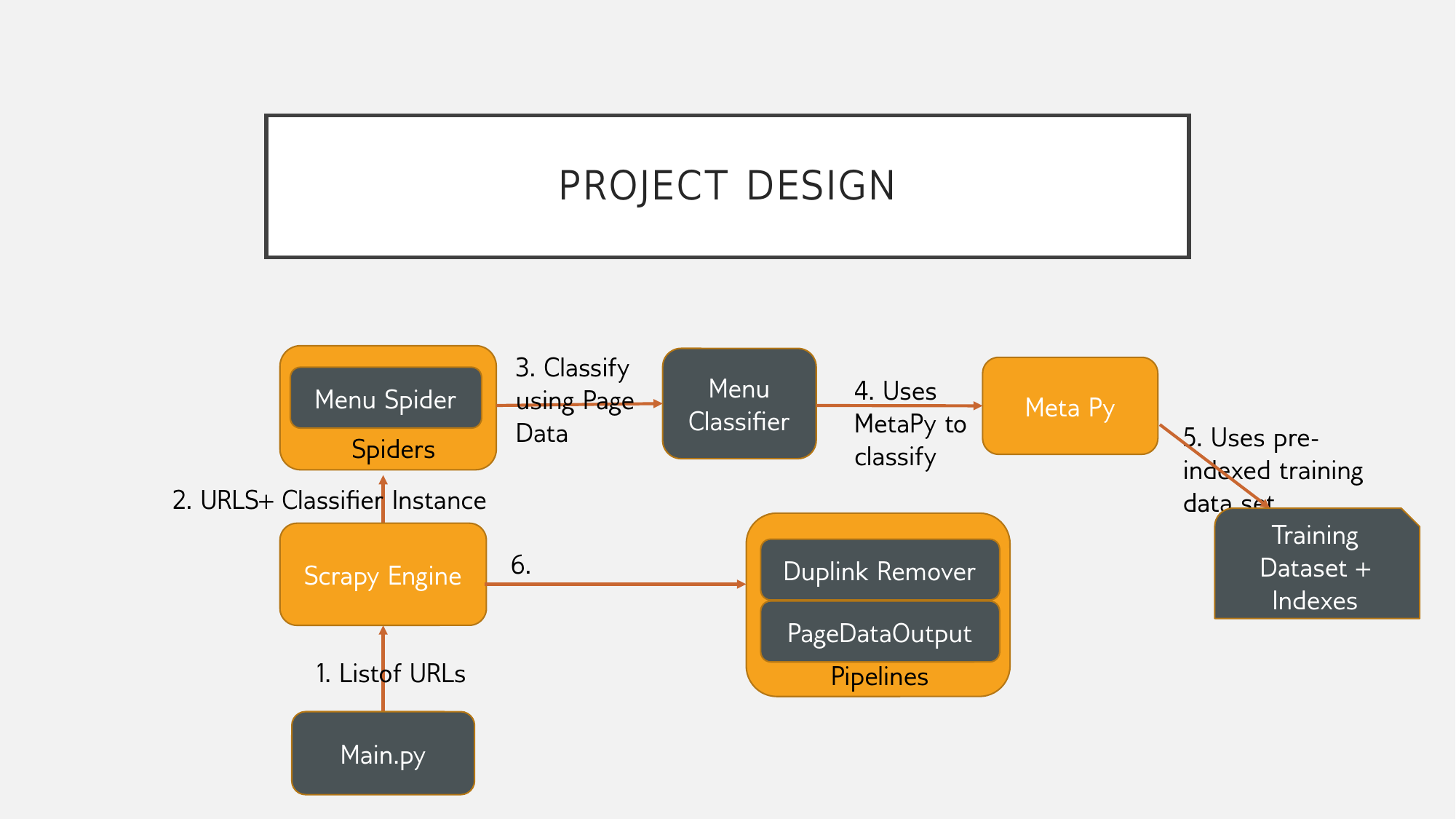

# Project design
3. Classify using Page Data

Menu Classifier
Meta Py
Menu Spider
4. Uses MetaPy to classify
5. Uses pre-indexed training data set
Spiders
2. URLS+ Classifier Instance
Training Dataset + Indexes

Scrapy Engine
Duplink Remover
6.
PageDataOutput
1. Listof URLs
Pipelines
Main.py